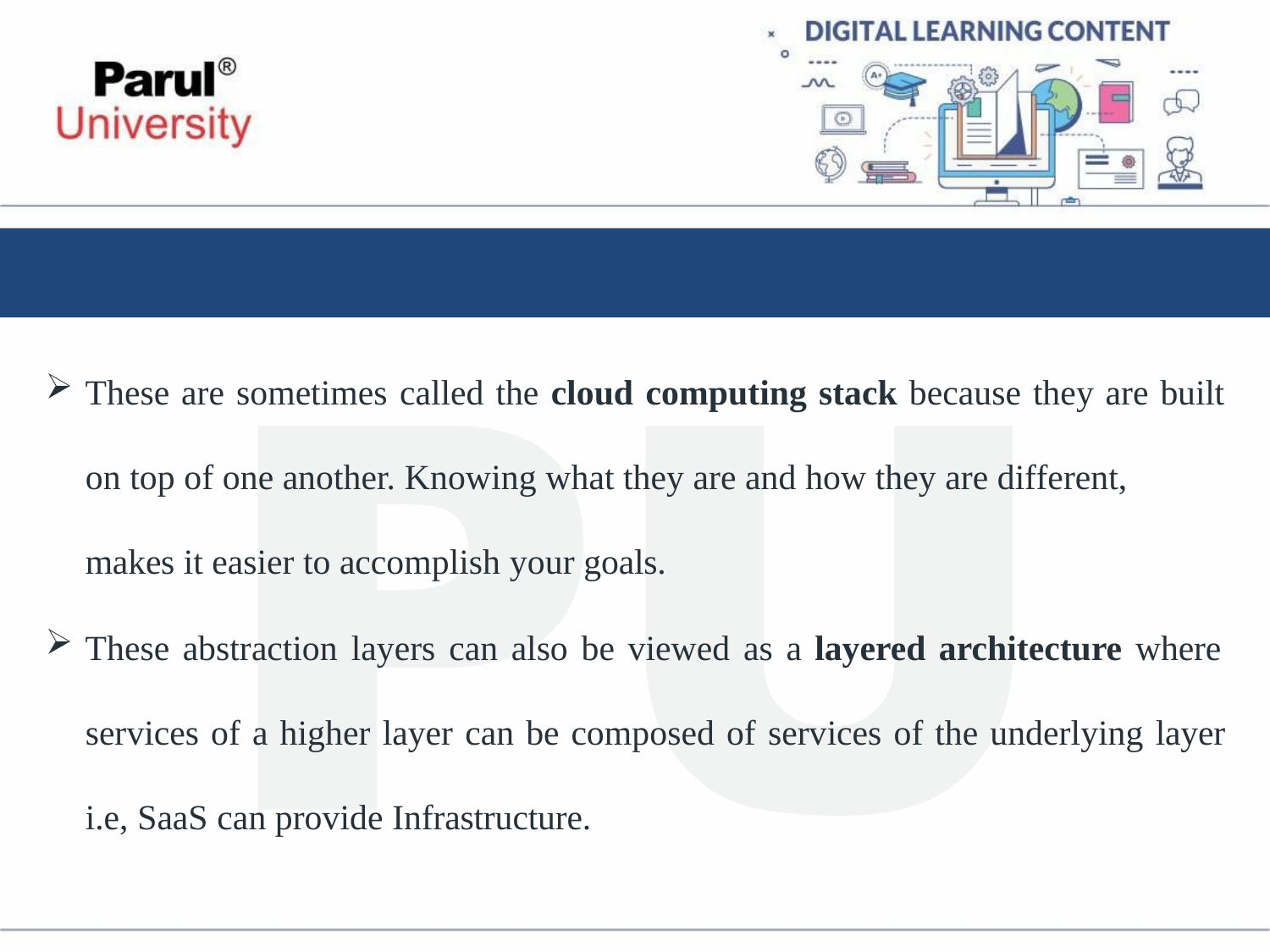

These are sometimes called the cloud computing stack because they are built
on top of one another. Knowing what they are and how they are different, makes it easier to accomplish your goals.

These abstraction layers can also be viewed as a layered architecture where
services of a higher layer can be composed of services of the underlying layer i.e, SaaS can provide Infrastructure.